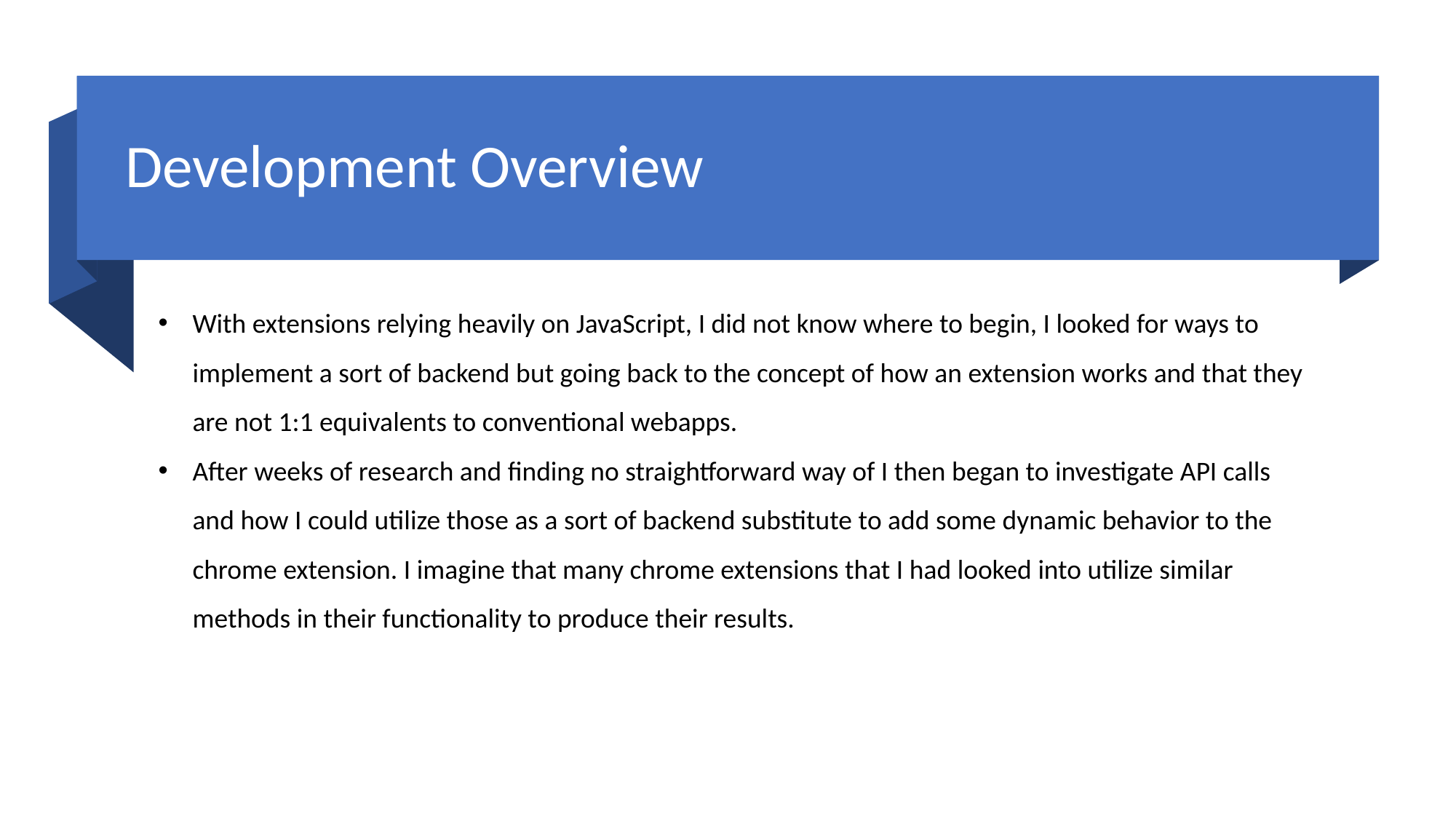

# Development Overview

With extensions relying heavily on JavaScript, I did not know where to begin, I looked for ways to implement a sort of backend but going back to the concept of how an extension works and that they are not 1:1 equivalents to conventional webapps.
After weeks of research and finding no straightforward way of I then began to investigate API calls and how I could utilize those as a sort of backend substitute to add some dynamic behavior to the chrome extension. I imagine that many chrome extensions that I had looked into utilize similar methods in their functionality to produce their results.